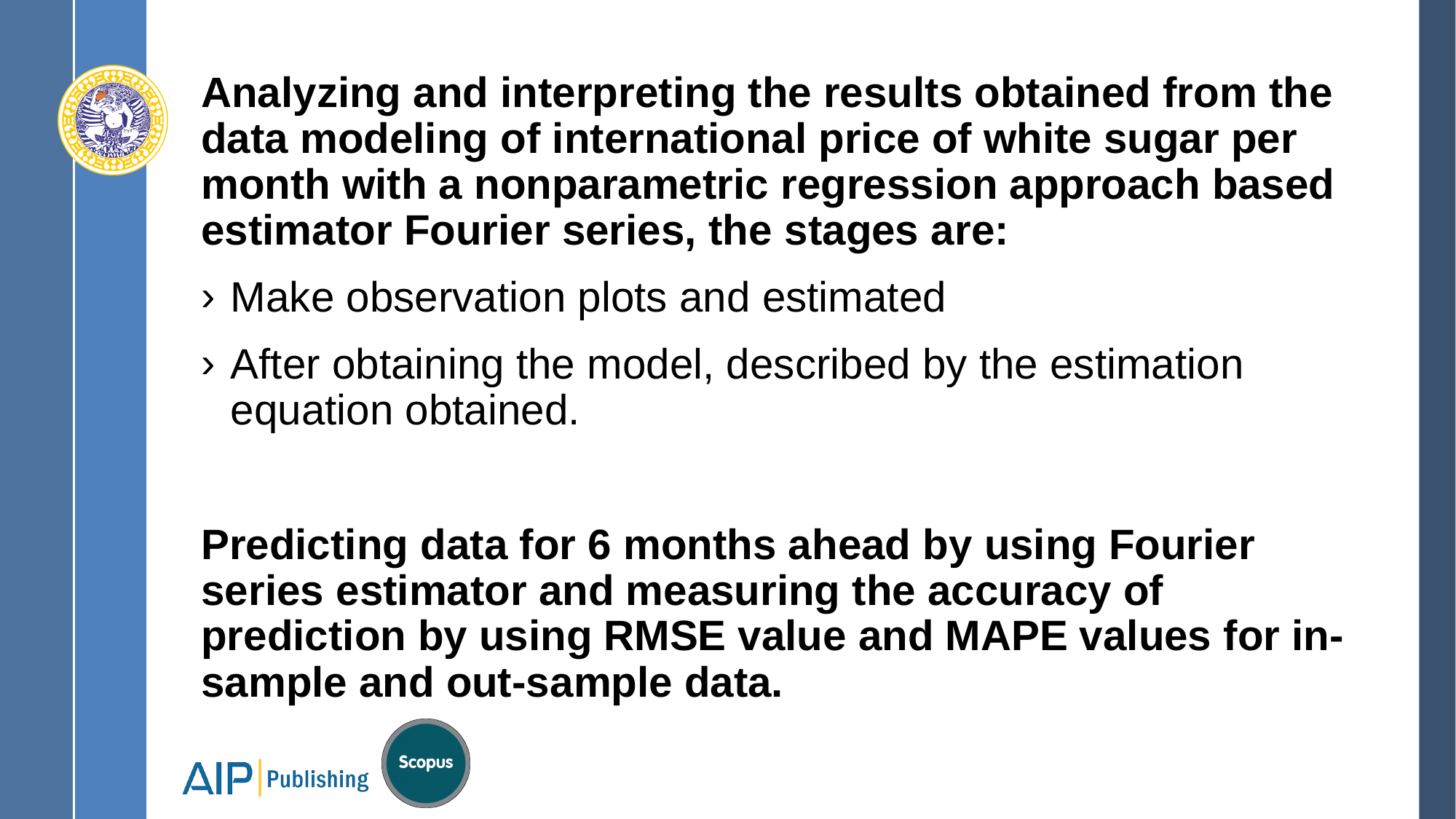

Analyzing and interpreting the results obtained from the data modeling of international price of white sugar per month with a nonparametric regression approach based estimator Fourier series, the stages are:
Make observation plots and estimated
After obtaining the model, described by the estimation equation obtained.

Predicting data for 6 months ahead by using Fourier series estimator and measuring the accuracy of prediction by using RMSE value and MAPE values for in-sample and out-sample data.